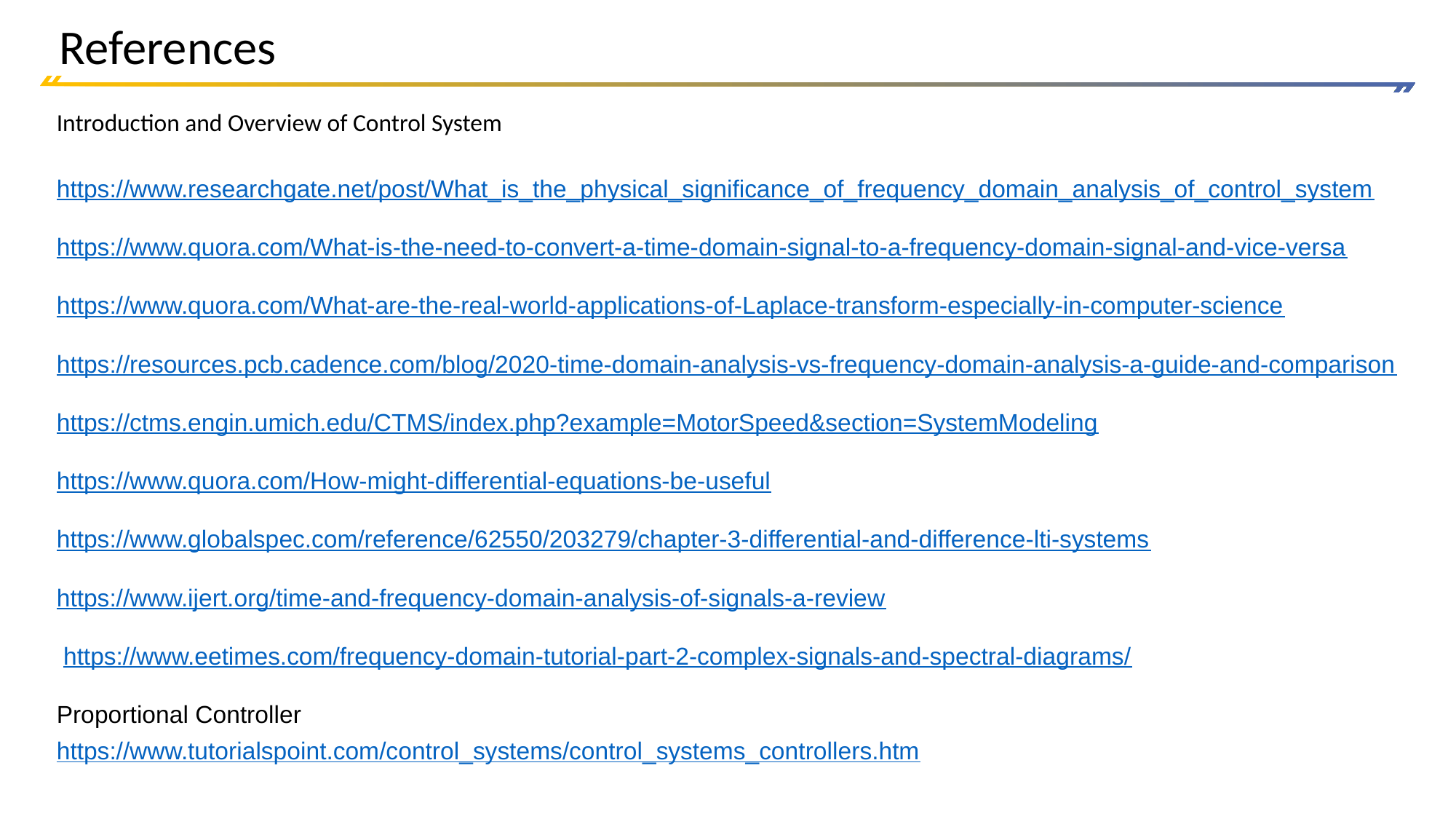

# References
Introduction and Overview of Control System

https://www.researchgate.net/post/What_is_the_physical_significance_of_frequency_domain_analysis_of_control_system

https://www.quora.com/What-is-the-need-to-convert-a-time-domain-signal-to-a-frequency-domain-signal-and-vice-versa

https://www.quora.com/What-are-the-real-world-applications-of-Laplace-transform-especially-in-computer-science

https://resources.pcb.cadence.com/blog/2020-time-domain-analysis-vs-frequency-domain-analysis-a-guide-and-comparison

https://ctms.engin.umich.edu/CTMS/index.php?example=MotorSpeed&section=SystemModeling

https://www.quora.com/How-might-differential-equations-be-useful

https://www.globalspec.com/reference/62550/203279/chapter-3-differential-and-difference-lti-systems

https://www.ijert.org/time-and-frequency-domain-analysis-of-signals-a-review

 https://www.eetimes.com/frequency-domain-tutorial-part-2-complex-signals-and-spectral-diagrams/

Proportional Controller
https://www.tutorialspoint.com/control_systems/control_systems_controllers.htm